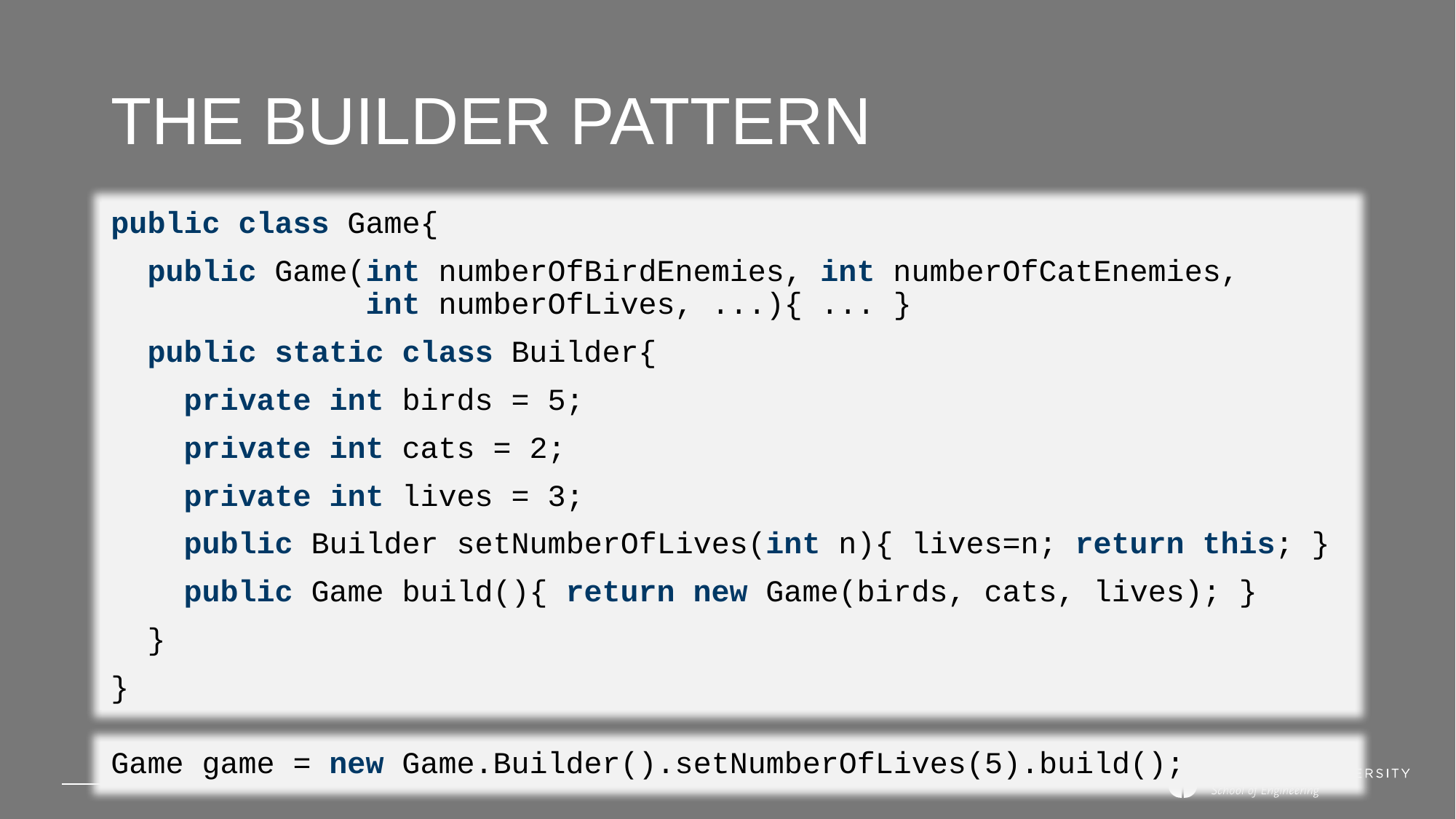

# The Builder pattern
public class Game{
  public Game(int numberOfBirdEnemies, int numberOfCatEnemies,
              int numberOfLives, ...){ ... }
  public static class Builder{
    private int birds = 5;
    private int cats = 2;
    private int lives = 3;
    public Builder setNumberOfLives(int n){ lives=n; return this; }
    public Game build(){ return new Game(birds, cats, lives); }
  }
}
Game game = new Game.Builder().setNumberOfLives(5).build();